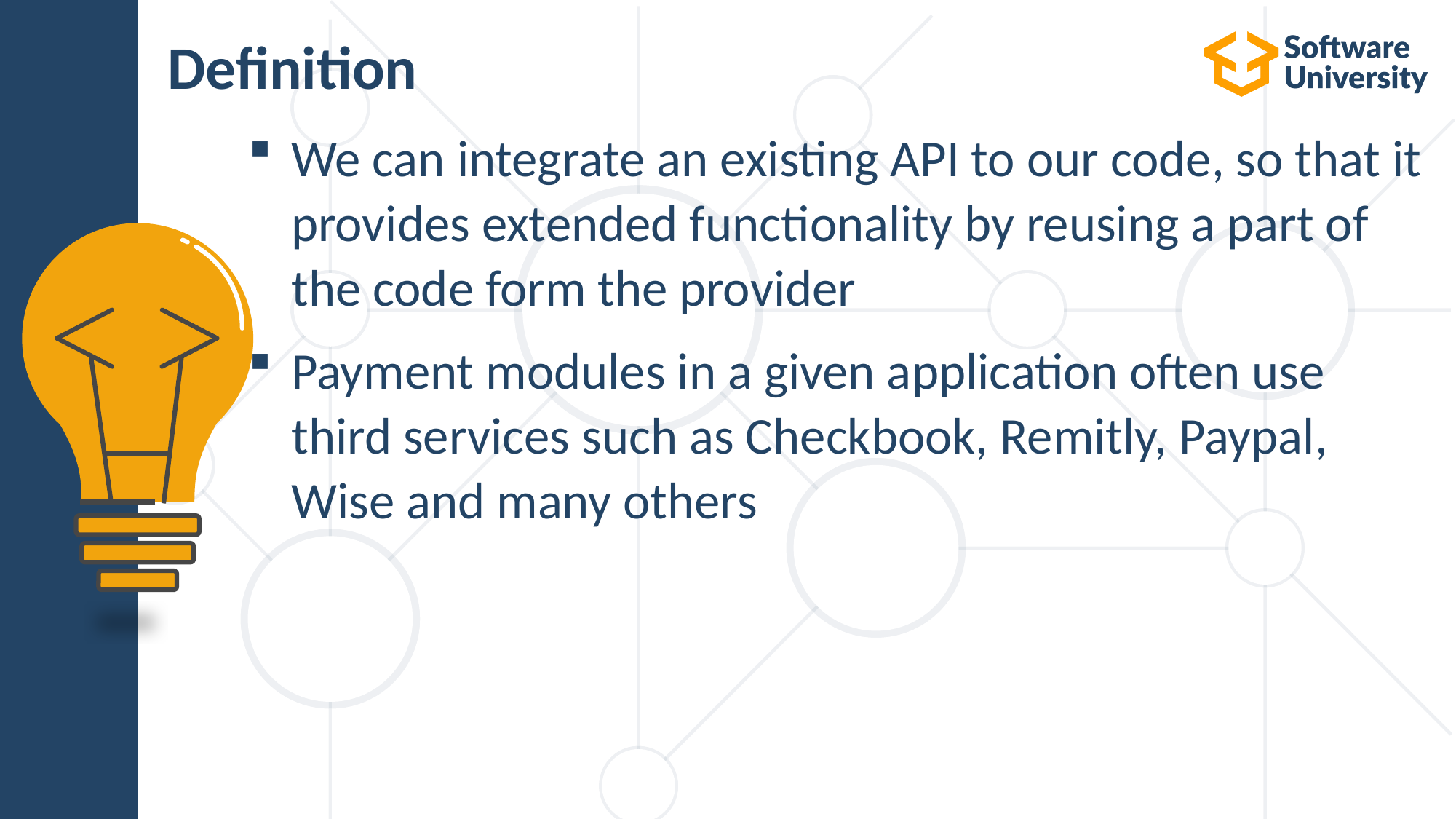

# Definition
We can integrate an existing API to our code, so that it provides extended functionality by reusing a part of the code form the provider
Payment modules in a given application often use third services such as Checkbook, Remitly, Paypal, Wise and many others